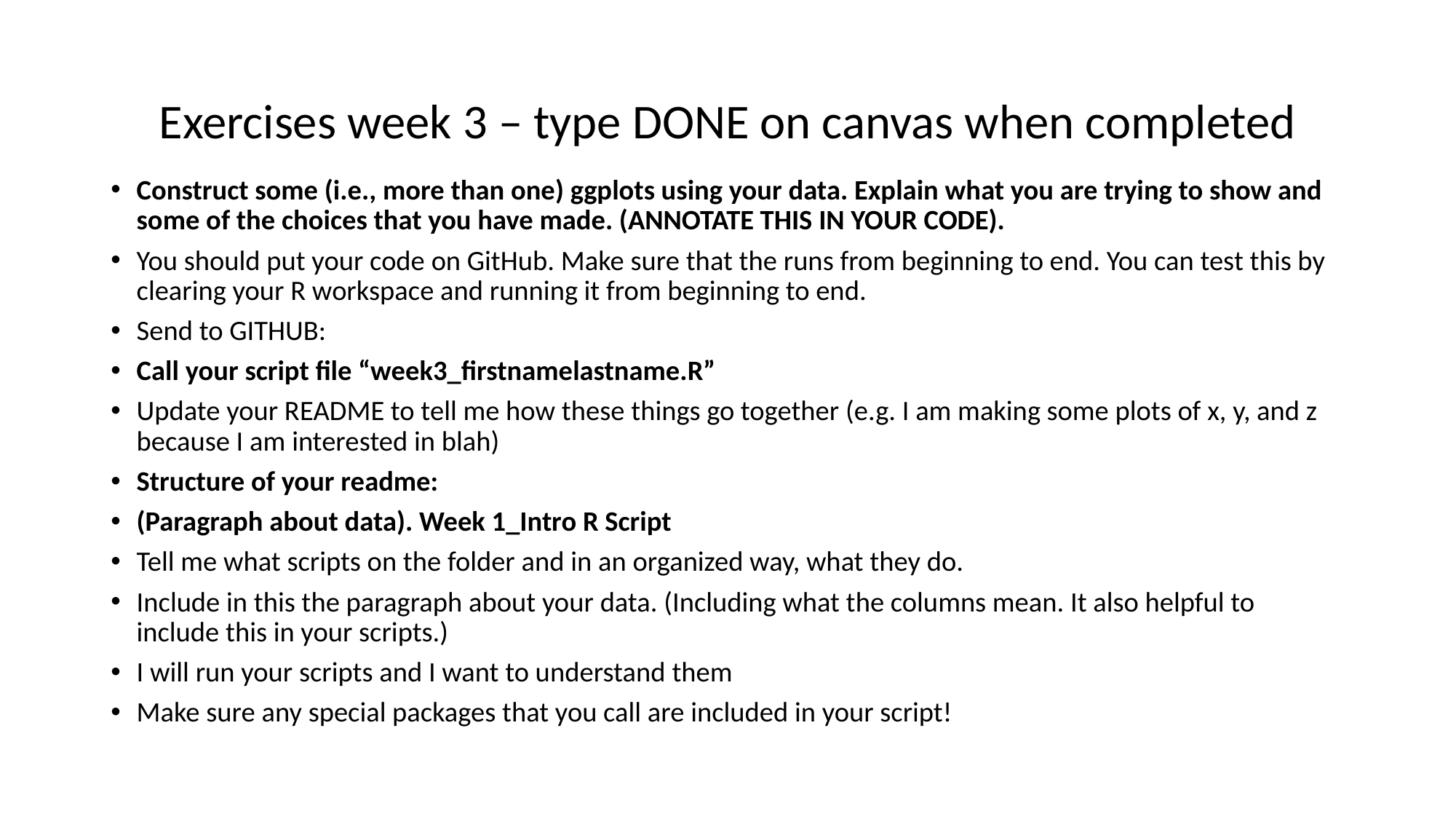

# Exercises week 3 – type DONE on canvas when completed
Construct some (i.e., more than one) ggplots using your data. Explain what you are trying to show and some of the choices that you have made. (ANNOTATE THIS IN YOUR CODE).
You should put your code on GitHub. Make sure that the runs from beginning to end. You can test this by clearing your R workspace and running it from beginning to end.
Send to GITHUB:
Call your script file “week3_firstnamelastname.R”
Update your README to tell me how these things go together (e.g. I am making some plots of x, y, and z because I am interested in blah)
Structure of your readme:
(Paragraph about data). Week 1_Intro R Script
Tell me what scripts on the folder and in an organized way, what they do.
Include in this the paragraph about your data. (Including what the columns mean. It also helpful to include this in your scripts.)
I will run your scripts and I want to understand them
Make sure any special packages that you call are included in your script!